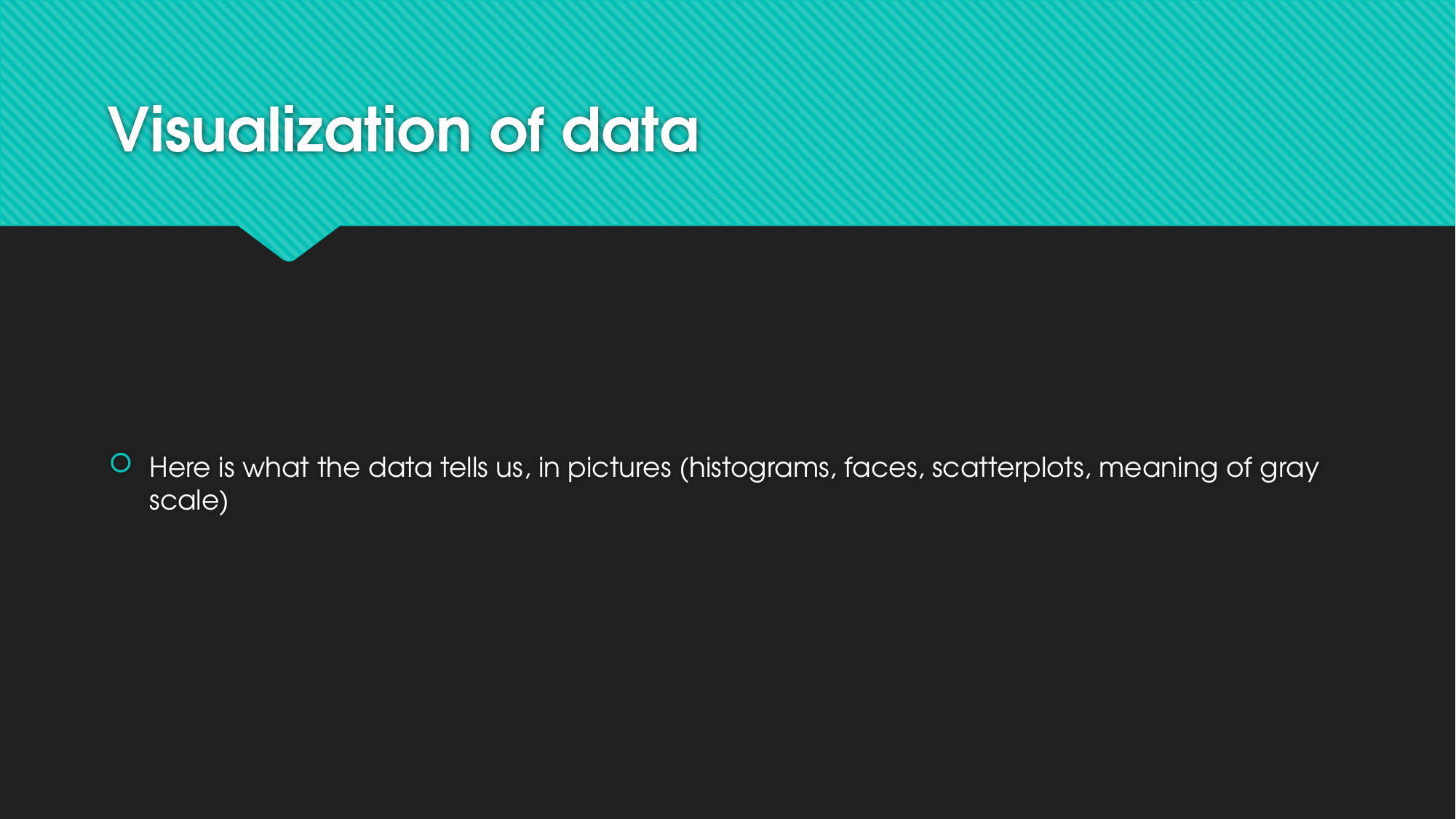

# Visualization of data
Here is what the data tells us, in pictures (histograms, faces, scatterplots, meaning of gray scale)